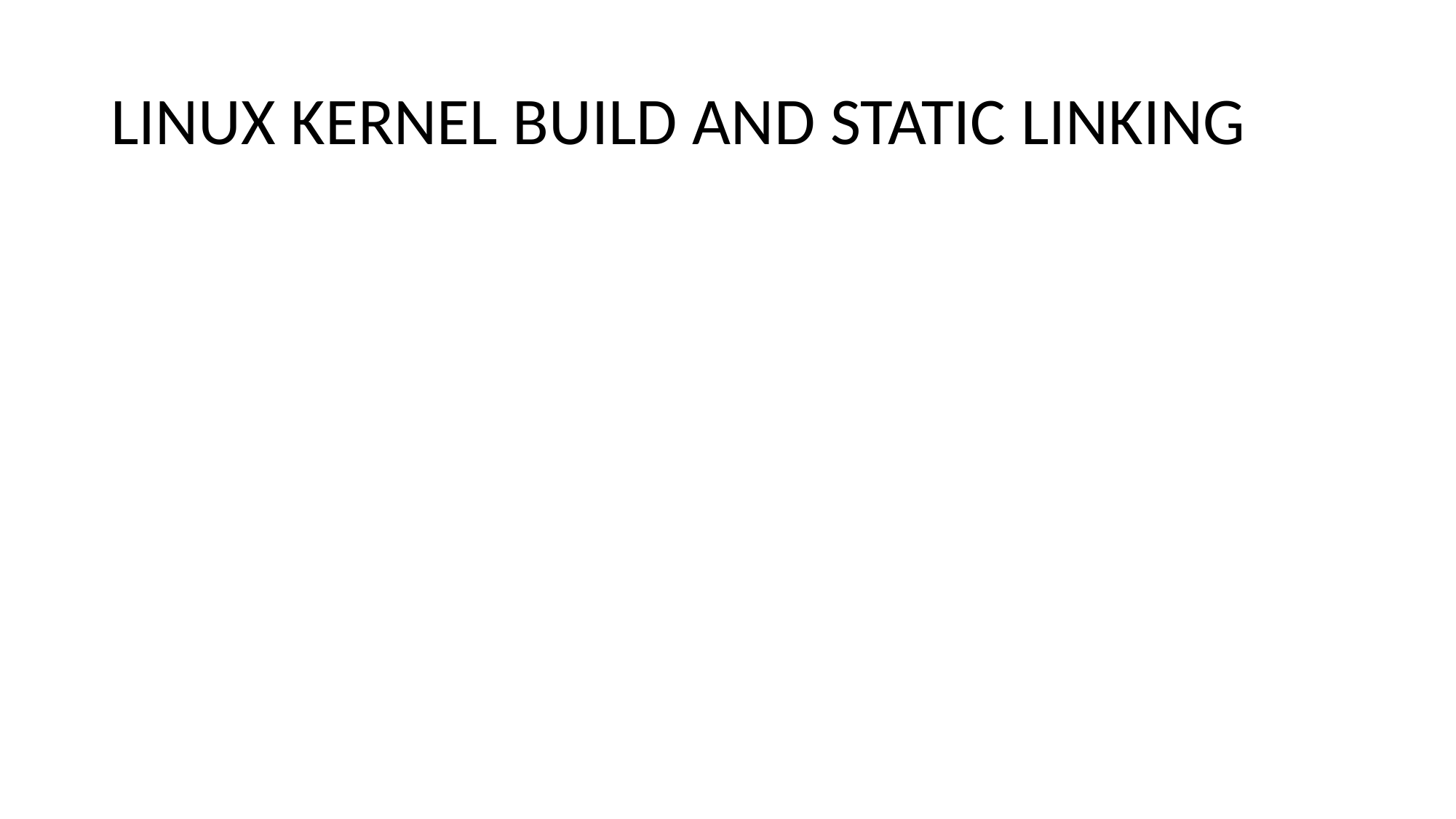

# LINUX KERNEL BUILD AND STATIC LINKING